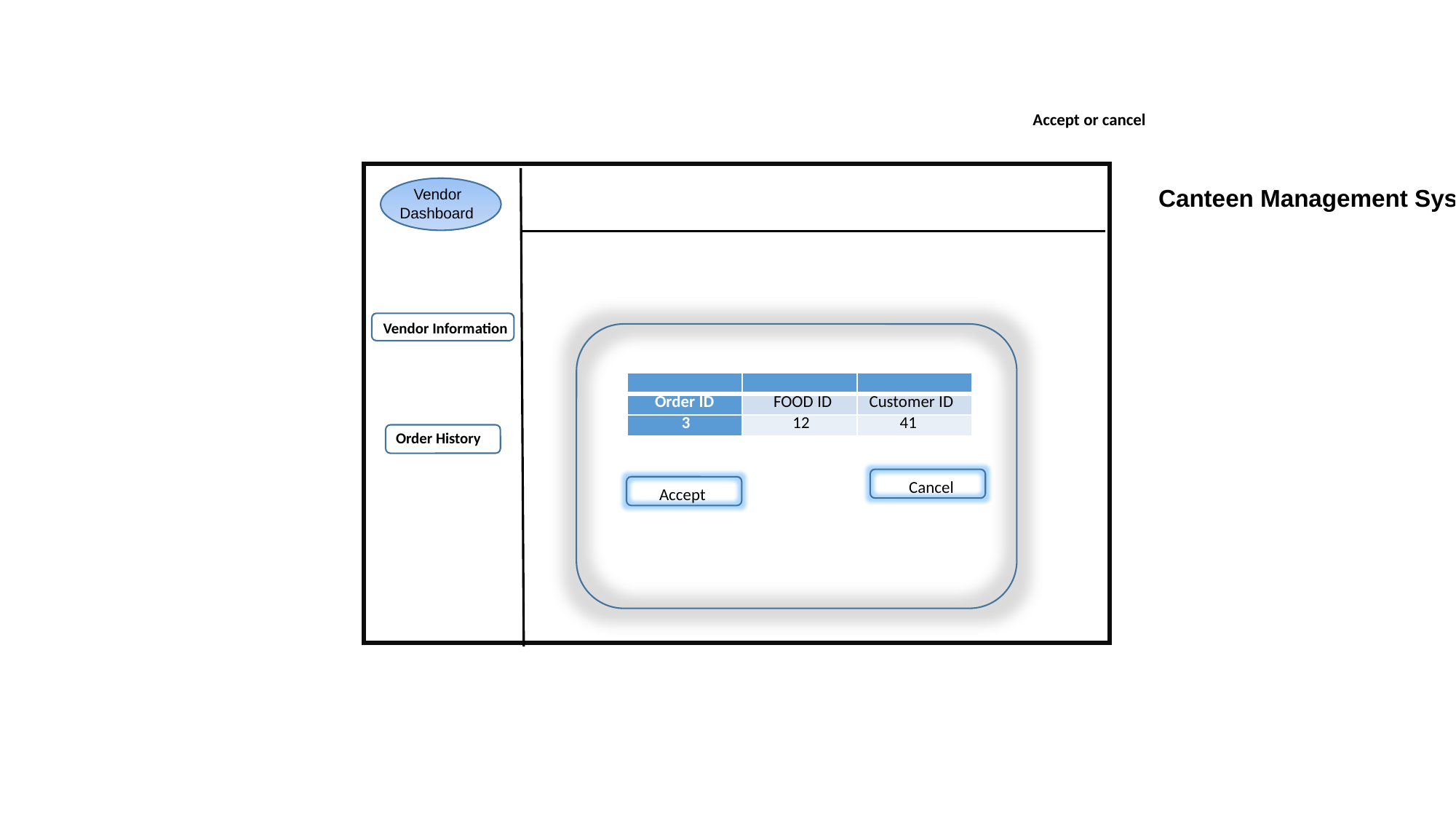

Accept or cancel

Canteen Management System

    Vendor
Dashboard

Vendor Information

|  |  |  |
| --- | --- | --- |
| Order ID | FOOD ID | Customer ID |
| 3 | 12 | 41 |

Order History

Cancel

Accept